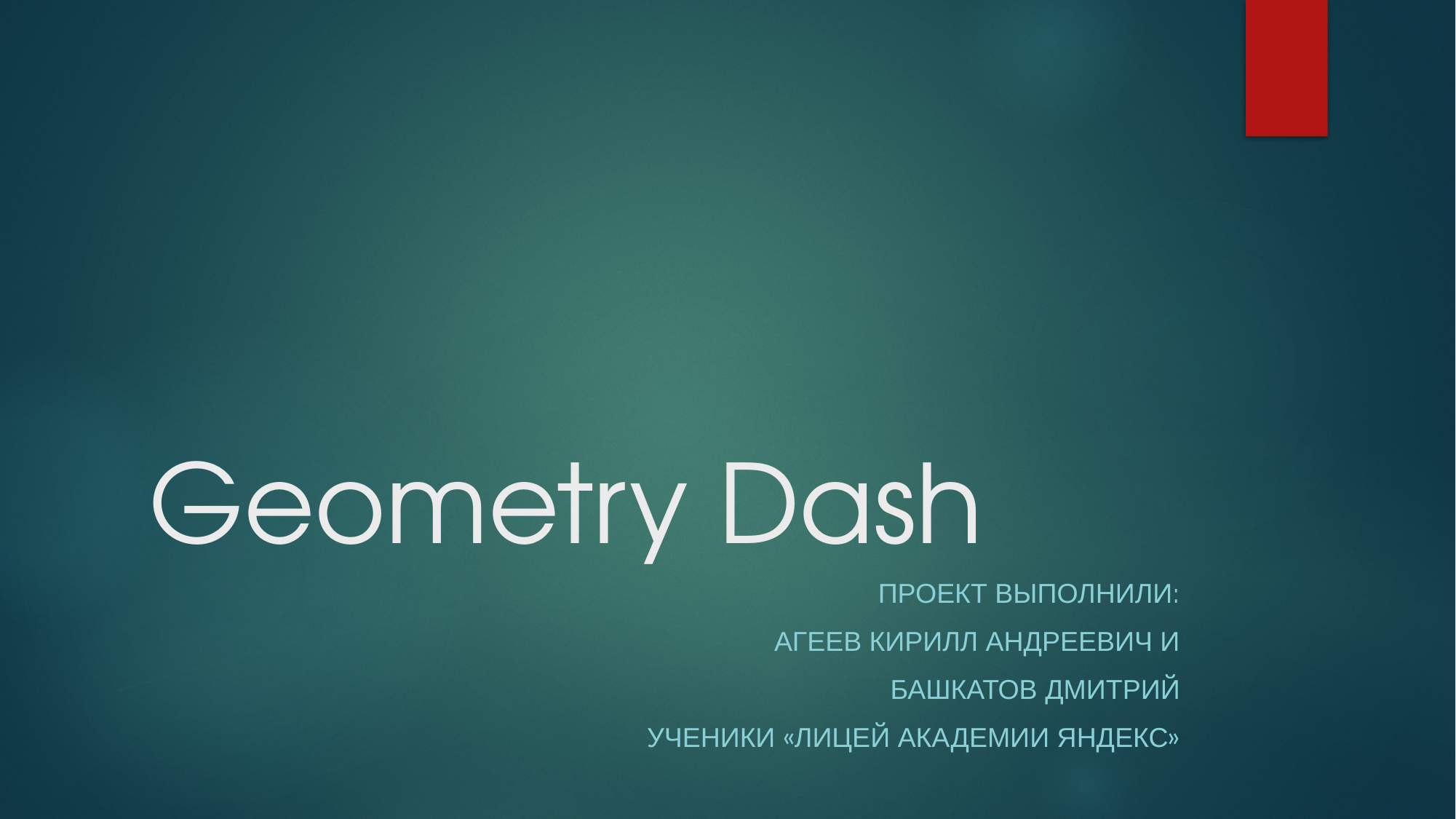

# Geometry Dash
проект выполнили:
Агеев Кирилл Андреевич и
Башкатов Дмитрий
Ученики «Лицей Академии Яндекс»